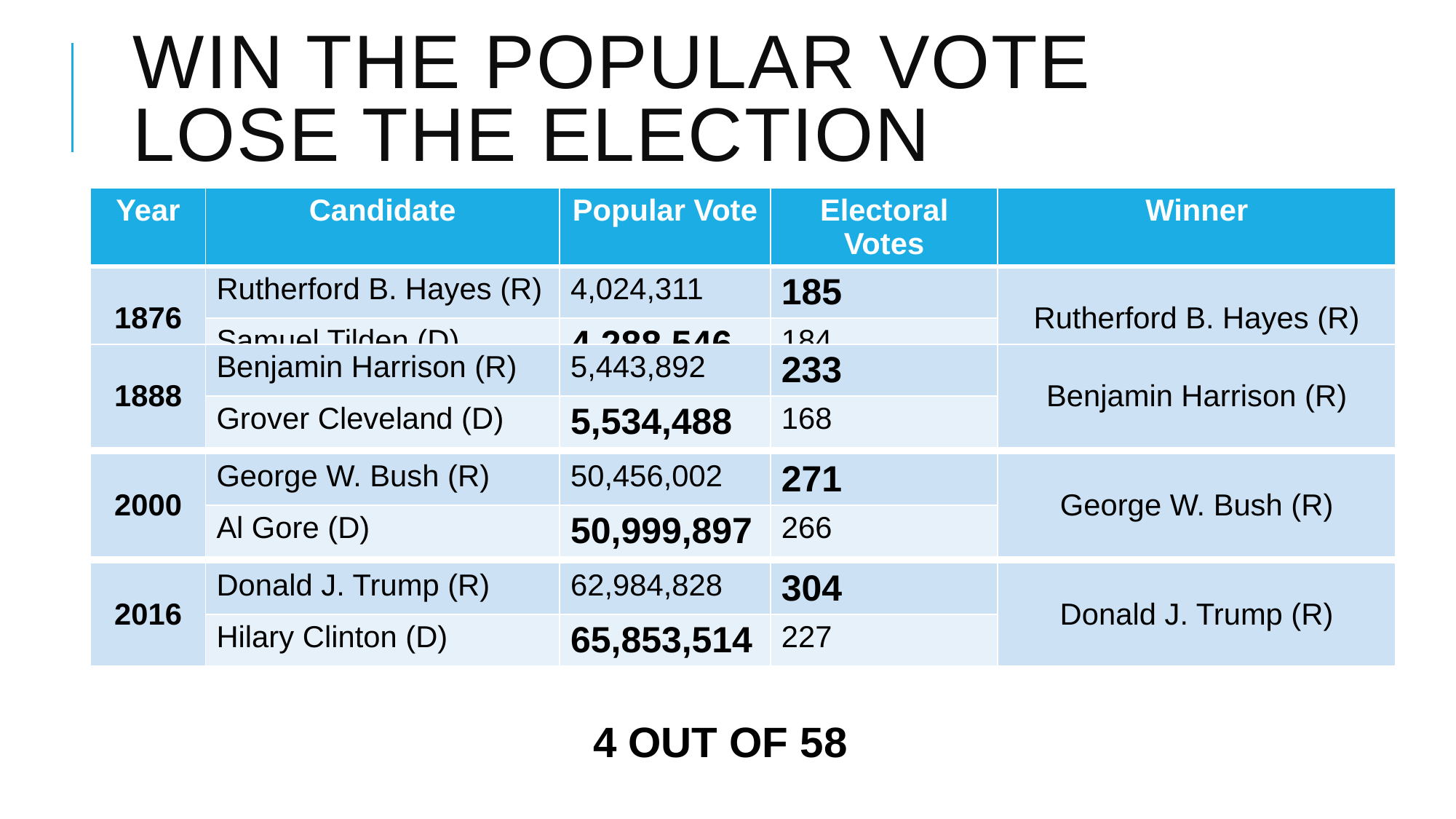

# Win the Popular Vote Lose the Election
| Year | Candidate | Popular Vote | Electoral Votes | Winner |
| --- | --- | --- | --- | --- |
| 1876 | Rutherford B. Hayes (R) | 4,024,311 | 185 | Rutherford B. Hayes (R) |
|  | Samuel Tilden (D) | 4,288,546 | 184 |  |
| 1888 | Benjamin Harrison (R) | 5,443,892 | 233 | Benjamin Harrison (R) |
| --- | --- | --- | --- | --- |
|  | Grover Cleveland (D) | 5,534,488 | 168 |  |
| 2000 | George W. Bush (R) | 50,456,002 | 271 | George W. Bush (R) |
| --- | --- | --- | --- | --- |
|  | Al Gore (D) | 50,999,897 | 266 |  |
| 2016 | Donald J. Trump (R) | 62,984,828 | 304 | Donald J. Trump (R) |
| --- | --- | --- | --- | --- |
|  | Hilary Clinton (D) | 65,853,514 | 227 |  |
4 OUT OF 58